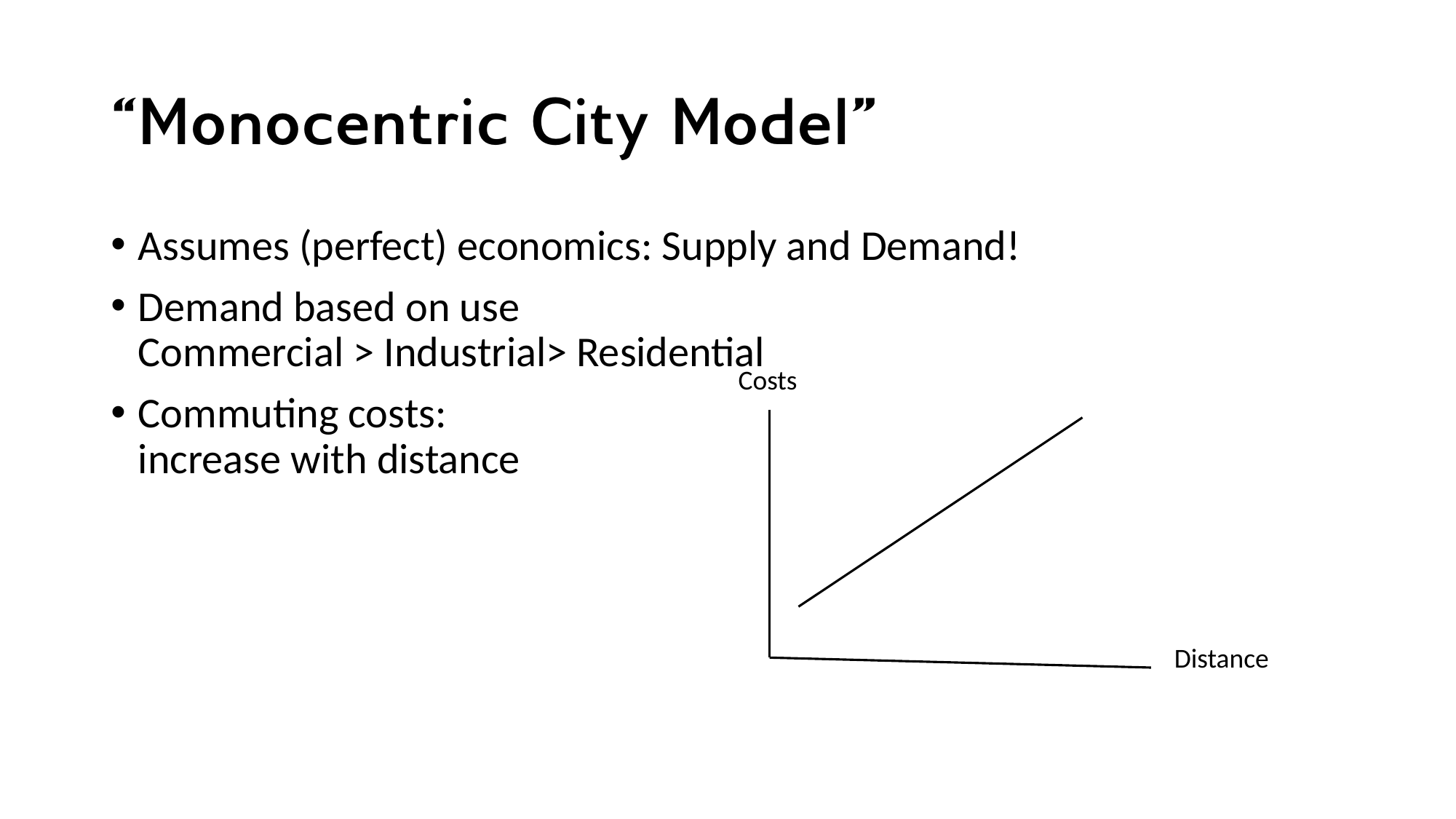

# “Monocentric City Model”
Assumes (perfect) economics: Supply and Demand!
Demand based on use
Commercial > Industrial> Residential
Commuting costs:
increase with distance

Costs
Distance